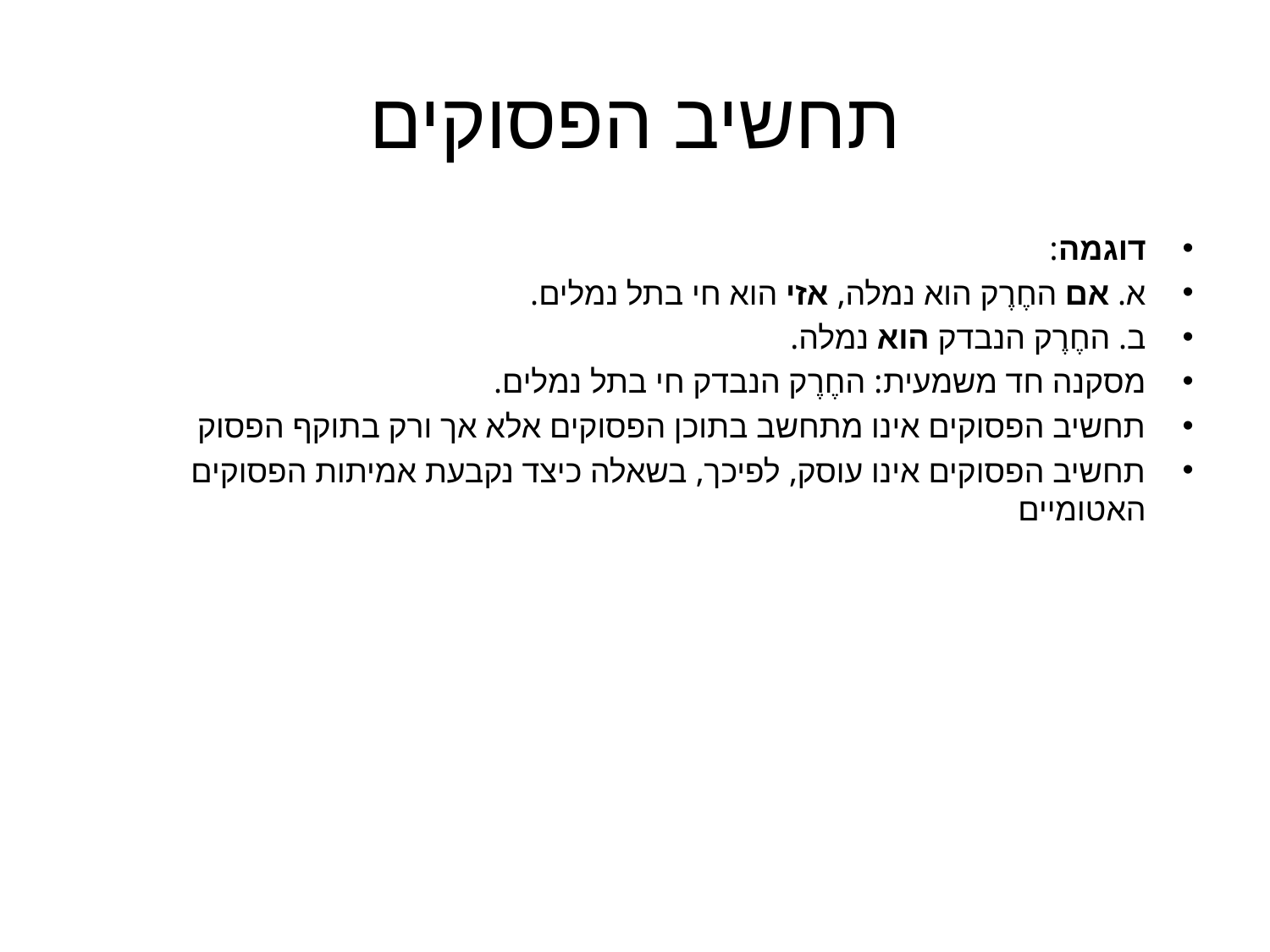

# תחשיב הפסוקים
דוגמה:
א. אם החֶרֶק הוא נמלה, אזי הוא חי בתל נמלים.
ב. החֶרֶק הנבדק הוא נמלה.
מסקנה חד משמעית: החֶרֶק הנבדק חי בתל נמלים.
תחשיב הפסוקים אינו מתחשב בתוכן הפסוקים אלא אך ורק בתוקף הפסוק
תחשיב הפסוקים אינו עוסק, לפיכך, בשאלה כיצד נקבעת אמיתות הפסוקים האטומיים